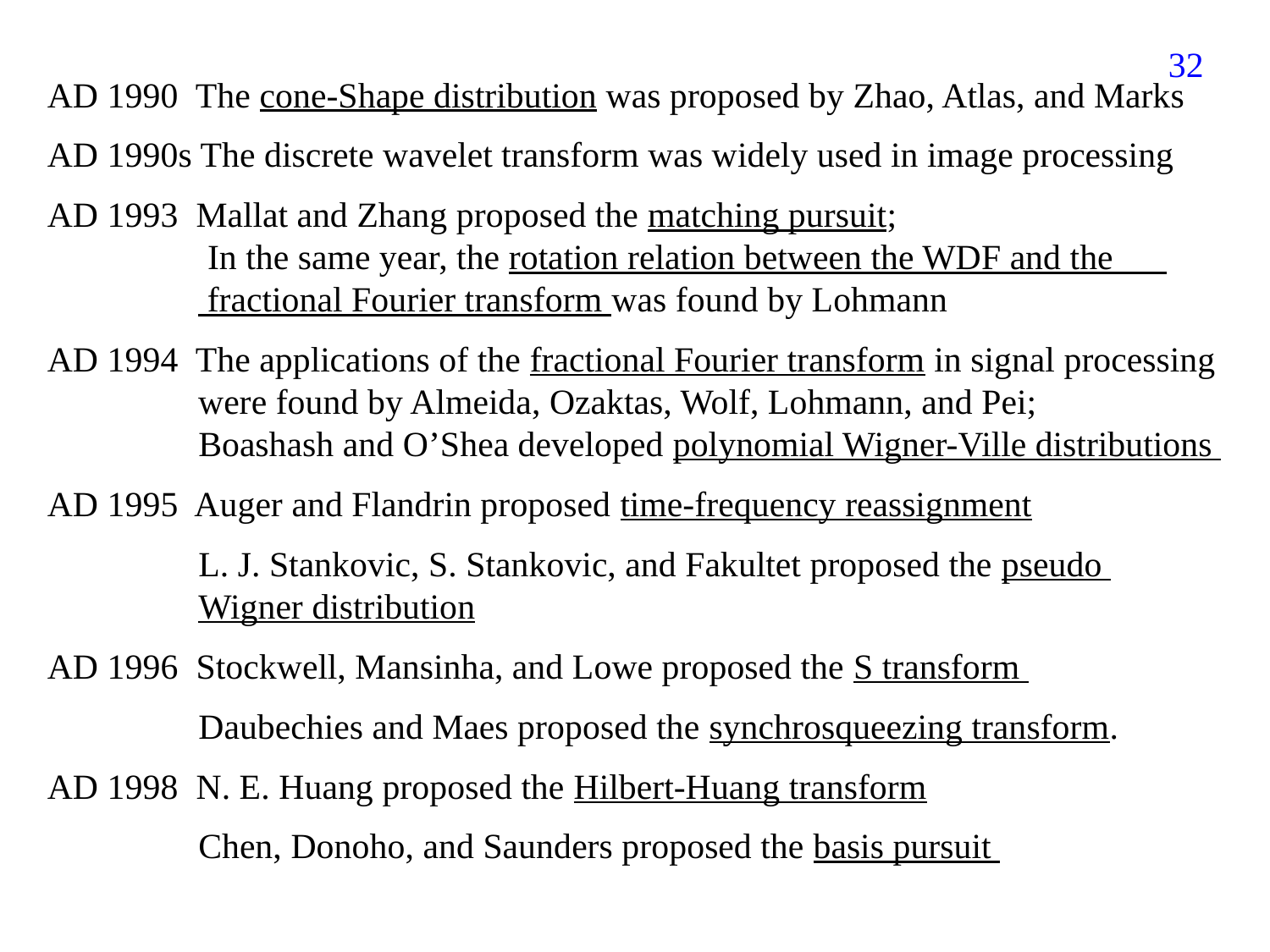

32
AD 1990  The cone-Shape distribution was proposed by Zhao, Atlas, and Marks
AD 1990s The discrete wavelet transform was widely used in image processing
AD 1993  Mallat and Zhang proposed the matching pursuit;
                  In the same year, the rotation relation between the WDF and the
                  fractional Fourier transform was found by Lohmann
AD 1994  The applications of the fractional Fourier transform in signal processing
                 were found by Almeida, Ozaktas, Wolf, Lohmann, and Pei;
                 Boashash and O’Shea developed polynomial Wigner-Ville distributions
AD 1995  Auger and Flandrin proposed time-frequency reassignment
                 L. J. Stankovic, S. Stankovic, and Fakultet proposed the pseudo
                 Wigner distribution
AD 1996  Stockwell, Mansinha, and Lowe proposed the S transform
                 Daubechies and Maes proposed the synchrosqueezing transform.
AD 1998  N. E. Huang proposed the Hilbert-Huang transform
                 Chen, Donoho, and Saunders proposed the basis pursuit